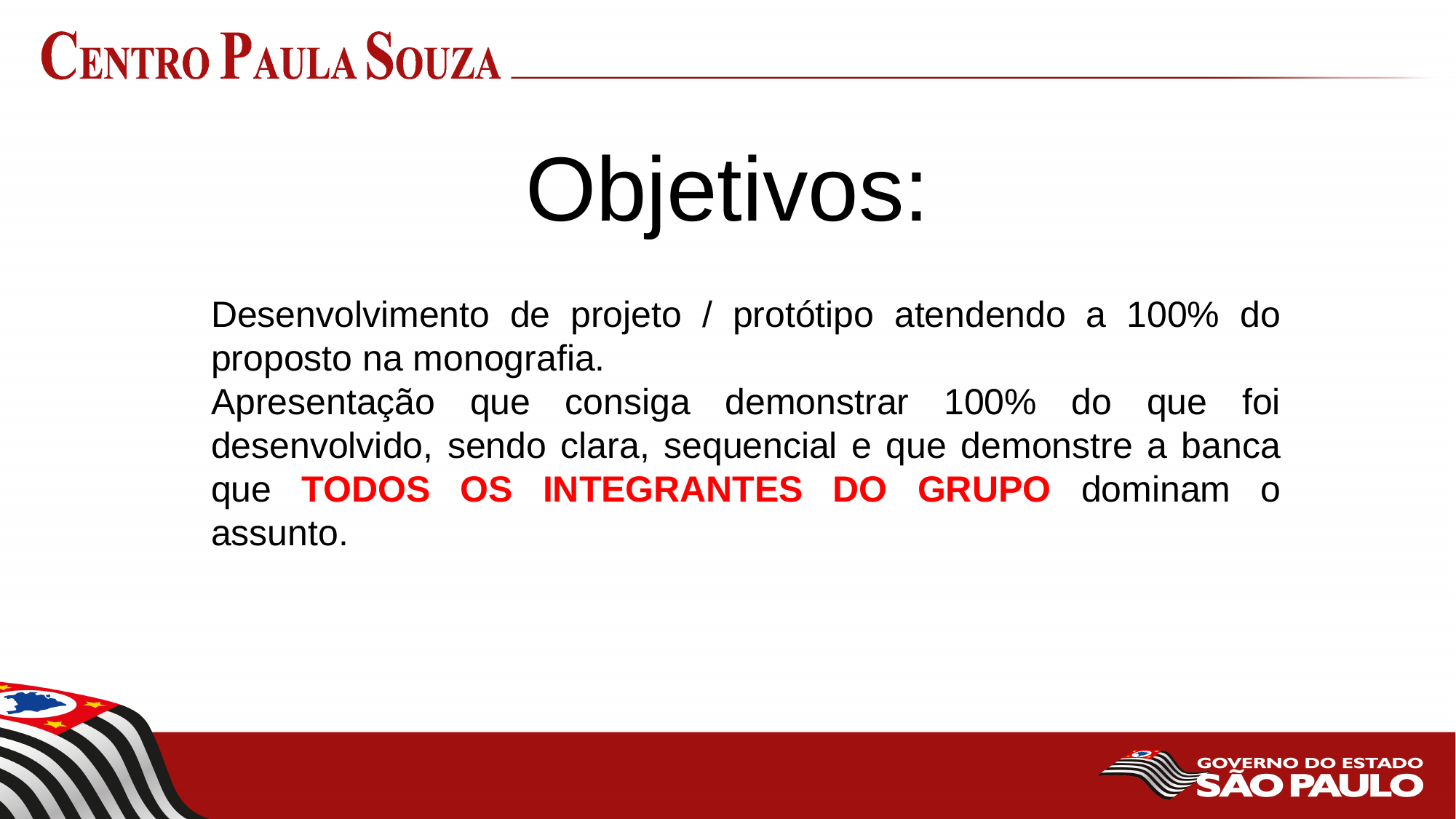

# Objetivos:
Desenvolvimento de projeto / protótipo atendendo a 100% do proposto na monografia.
Apresentação que consiga demonstrar 100% do que foi desenvolvido, sendo clara, sequencial e que demonstre a banca que TODOS OS INTEGRANTES DO GRUPO dominam o assunto.